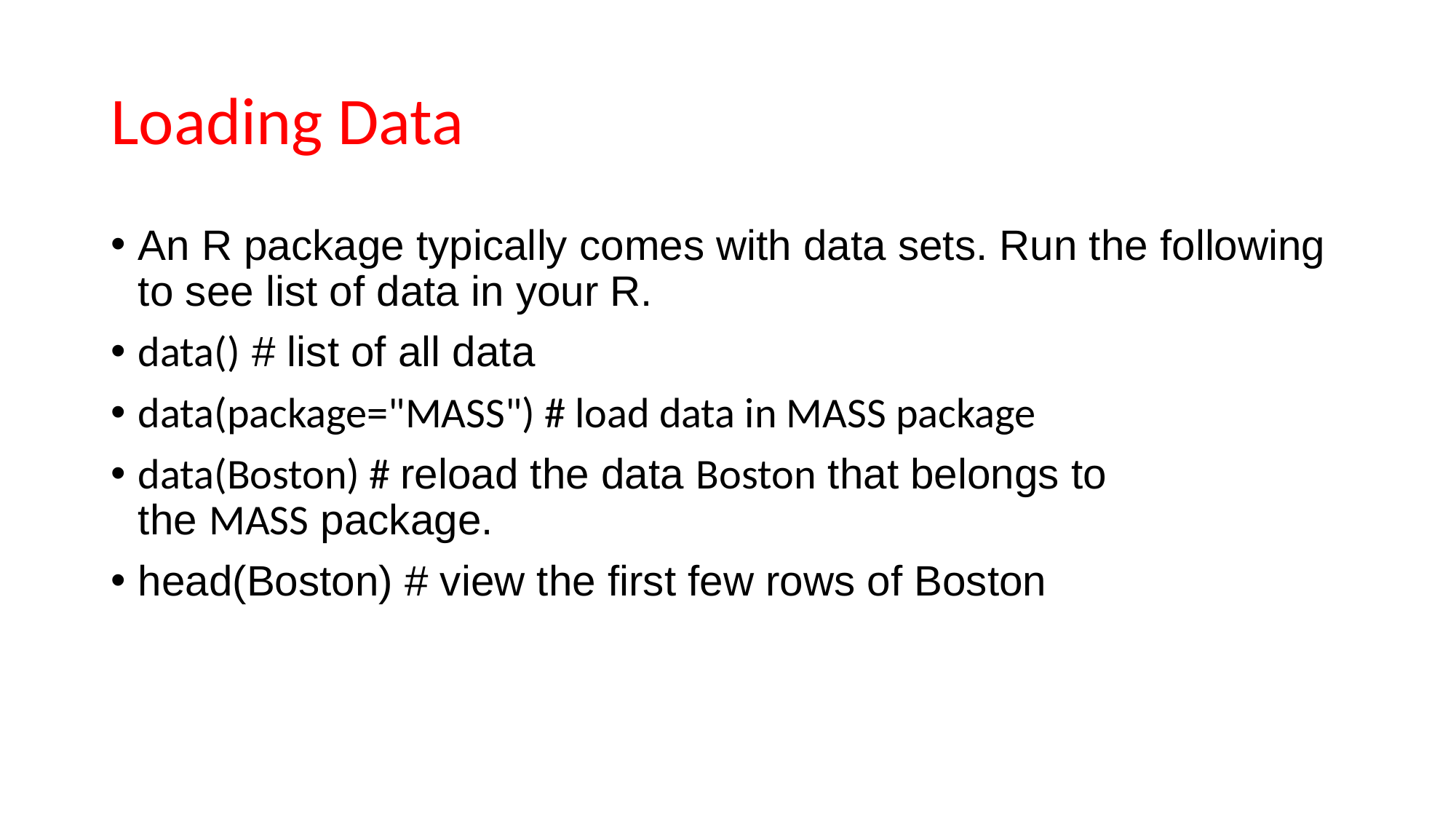

# Loading Data
An R package typically comes with data sets. Run the following to see list of data in your R.
data() # list of all data
data(package="MASS") # load data in MASS package
data(Boston) # reload the data Boston that belongs to the MASS package.
head(Boston) # view the first few rows of Boston